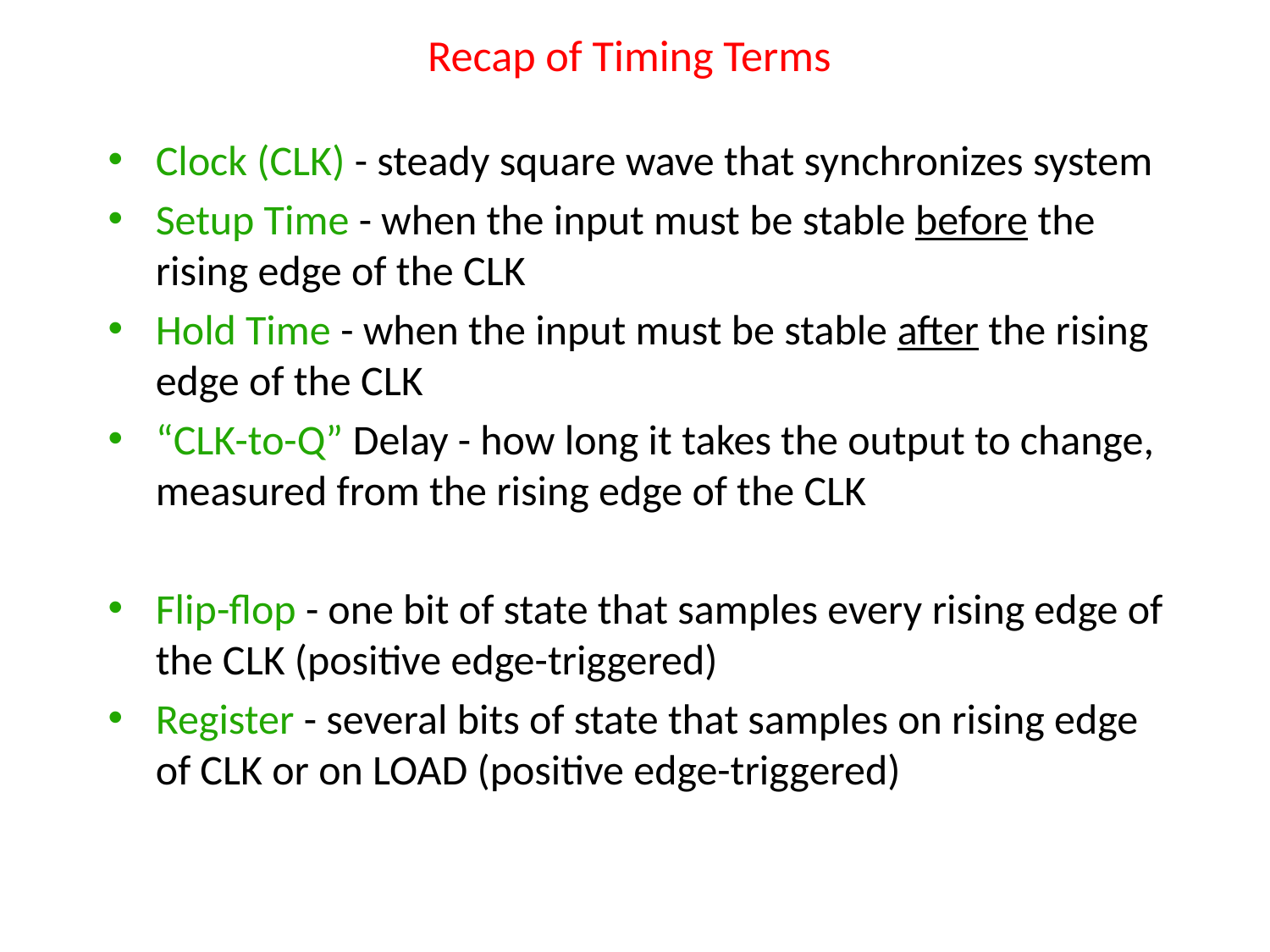

# Recap of Timing Terms
Clock (CLK) - steady square wave that synchronizes system
Setup Time - when the input must be stable before the rising edge of the CLK
Hold Time - when the input must be stable after the rising edge of the CLK
“CLK-to-Q” Delay - how long it takes the output to change, measured from the rising edge of the CLK

Flip-flop - one bit of state that samples every rising edge of the CLK (positive edge-triggered)
Register - several bits of state that samples on rising edge of CLK or on LOAD (positive edge-triggered)